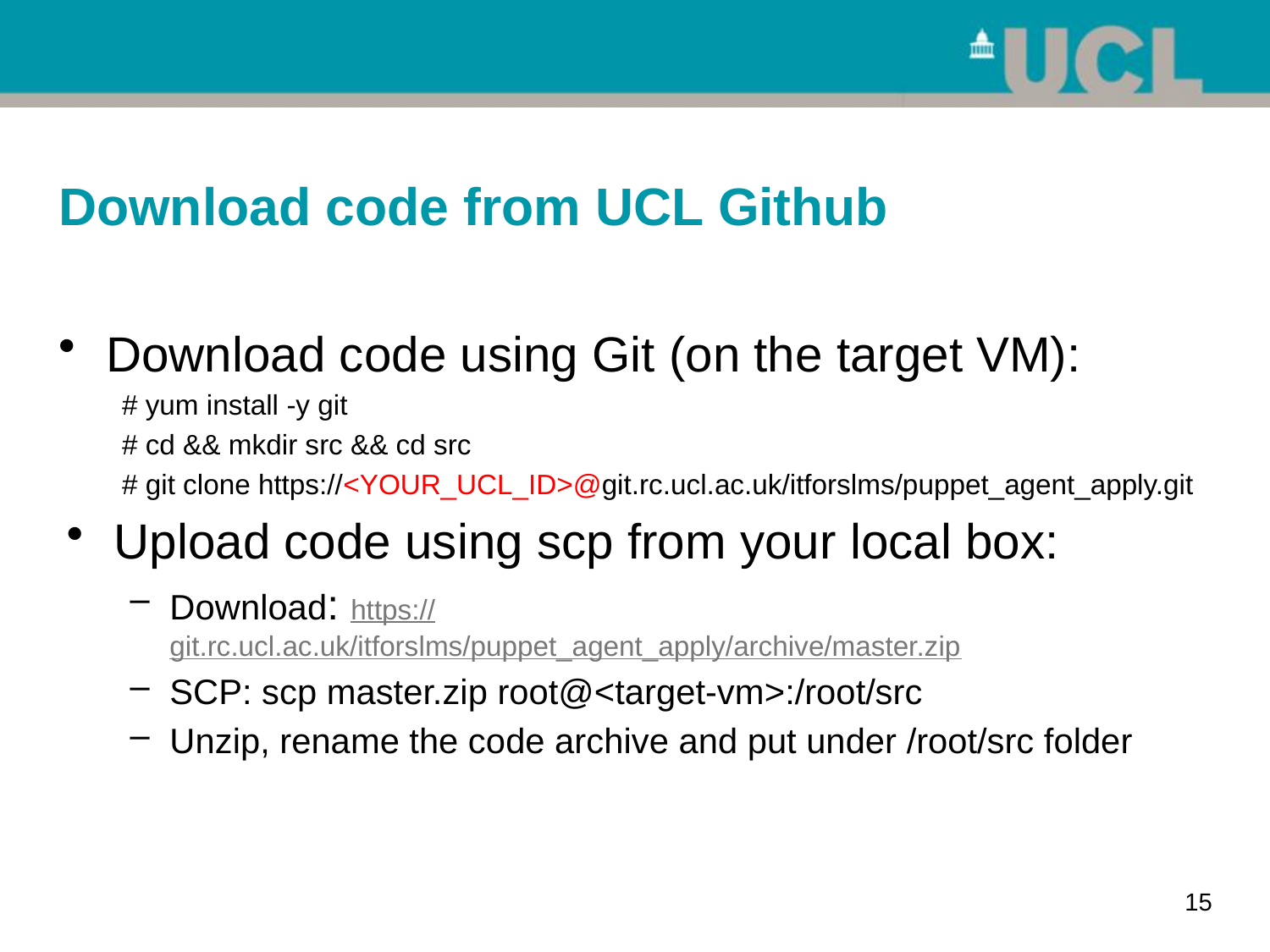

# Download code from UCL Github
Download code using Git (on the target VM):
# yum install -y git
# cd && mkdir src && cd src
# git clone https://<YOUR_UCL_ID>@git.rc.ucl.ac.uk/itforslms/puppet_agent_apply.git
Upload code using scp from your local box:
Download: https://git.rc.ucl.ac.uk/itforslms/puppet_agent_apply/archive/master.zip
SCP: scp master.zip root@<target-vm>:/root/src
Unzip, rename the code archive and put under /root/src folder

15